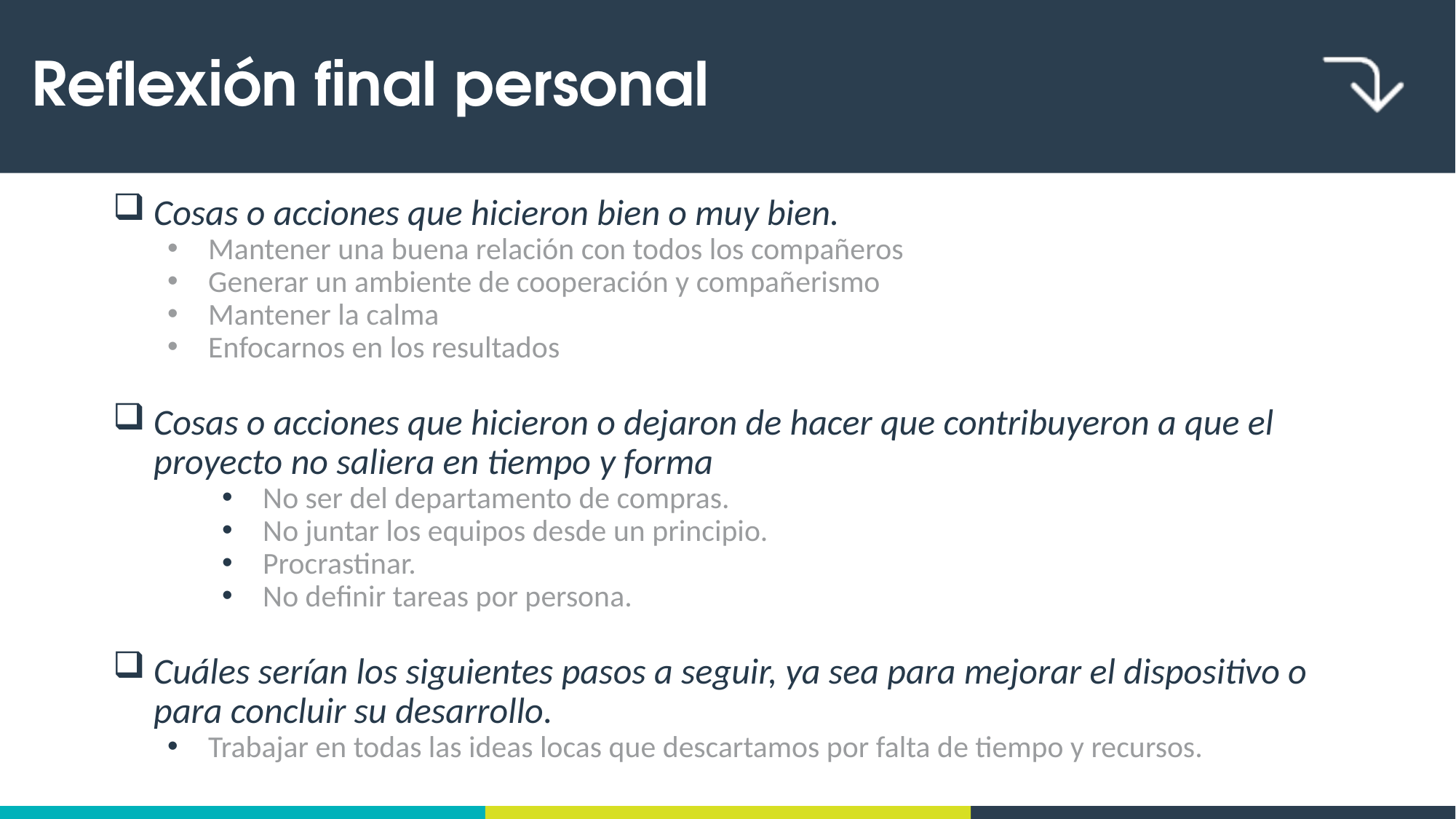

# Reflexión final personal
Cosas o acciones que hicieron bien o muy bien.
Mantener una buena relación con todos los compañeros
Generar un ambiente de cooperación y compañerismo
Mantener la calma
Enfocarnos en los resultados

Cosas o acciones que hicieron o dejaron de hacer que contribuyeron a que el proyecto no saliera en tiempo y forma
No ser del departamento de compras.
No juntar los equipos desde un principio.
Procrastinar.
No definir tareas por persona.

Cuáles serían los siguientes pasos a seguir, ya sea para mejorar el dispositivo o para concluir su desarrollo.
Trabajar en todas las ideas locas que descartamos por falta de tiempo y recursos.